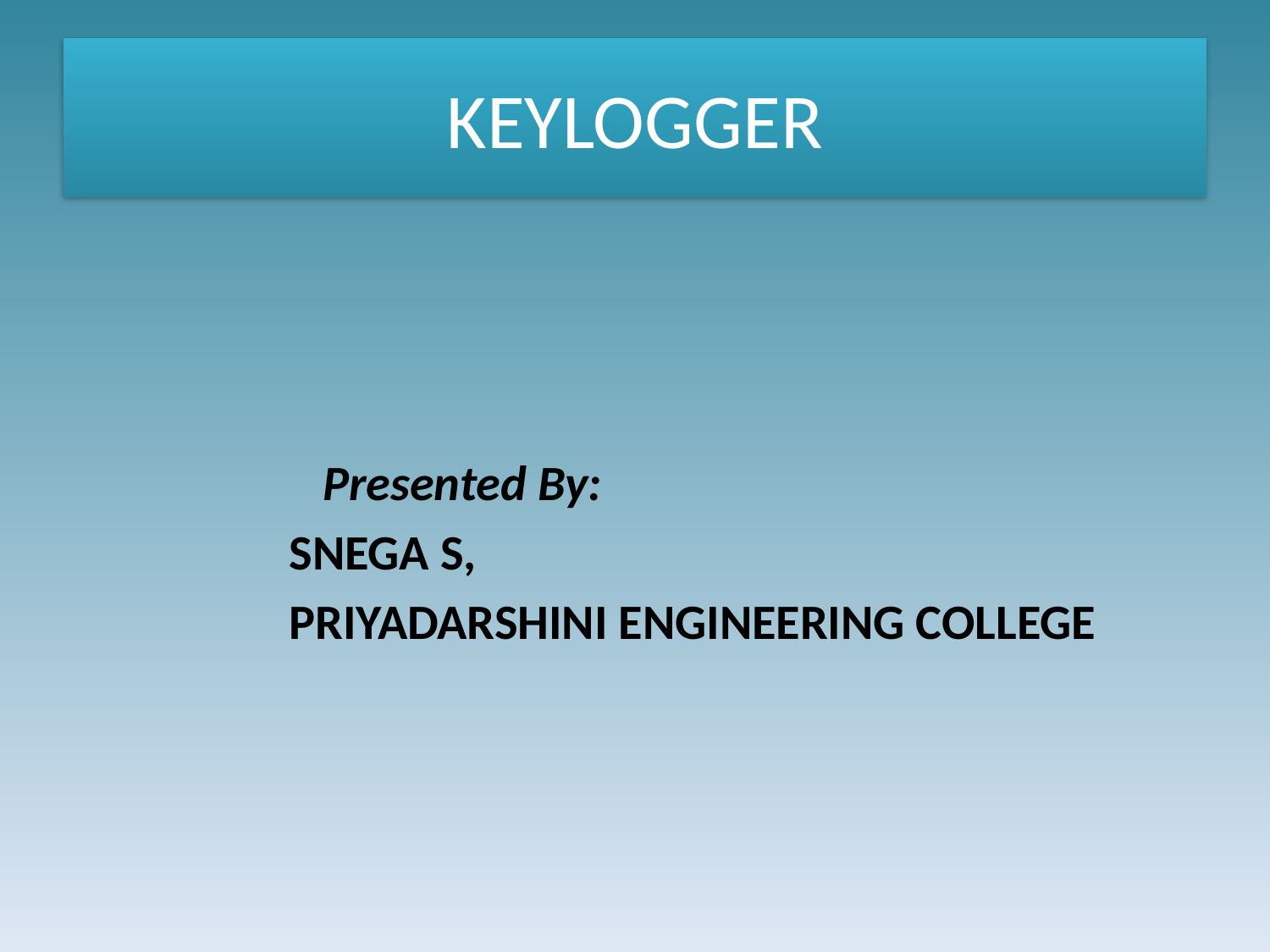

# KEYLOGGER
                                                                                                                          Presented By:
                   SNEGA S,
                   PRIYADARSHINI ENGINEERING COLLEGE